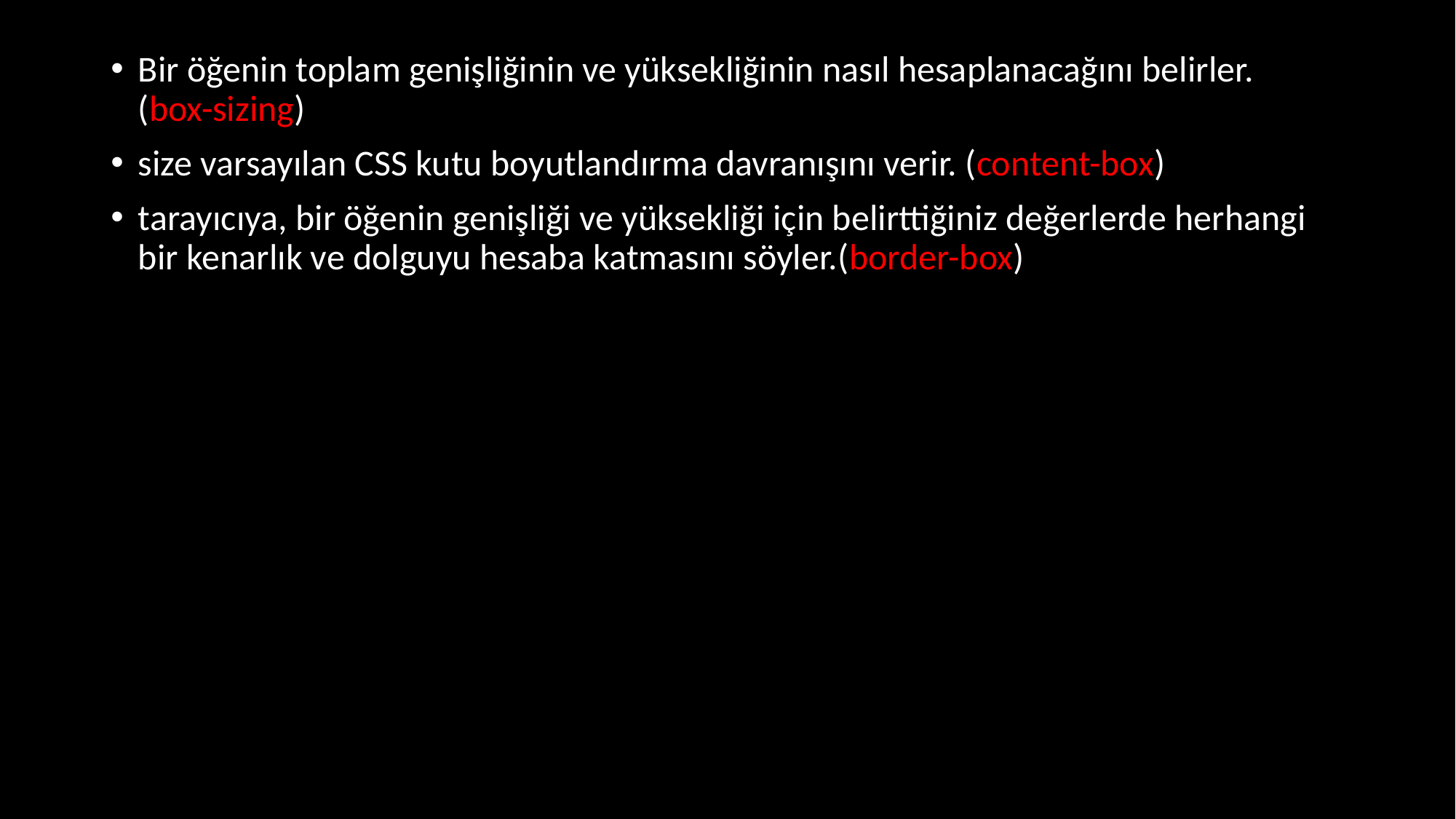

Bir öğenin toplam genişliğinin ve yüksekliğinin nasıl hesaplanacağını belirler.  (box-sizing)
size varsayılan CSS kutu boyutlandırma davranışını verir. (content-box)
tarayıcıya, bir öğenin genişliği ve yüksekliği için belirttiğiniz değerlerde herhangi bir kenarlık ve dolguyu hesaba katmasını söyler.(border-box)